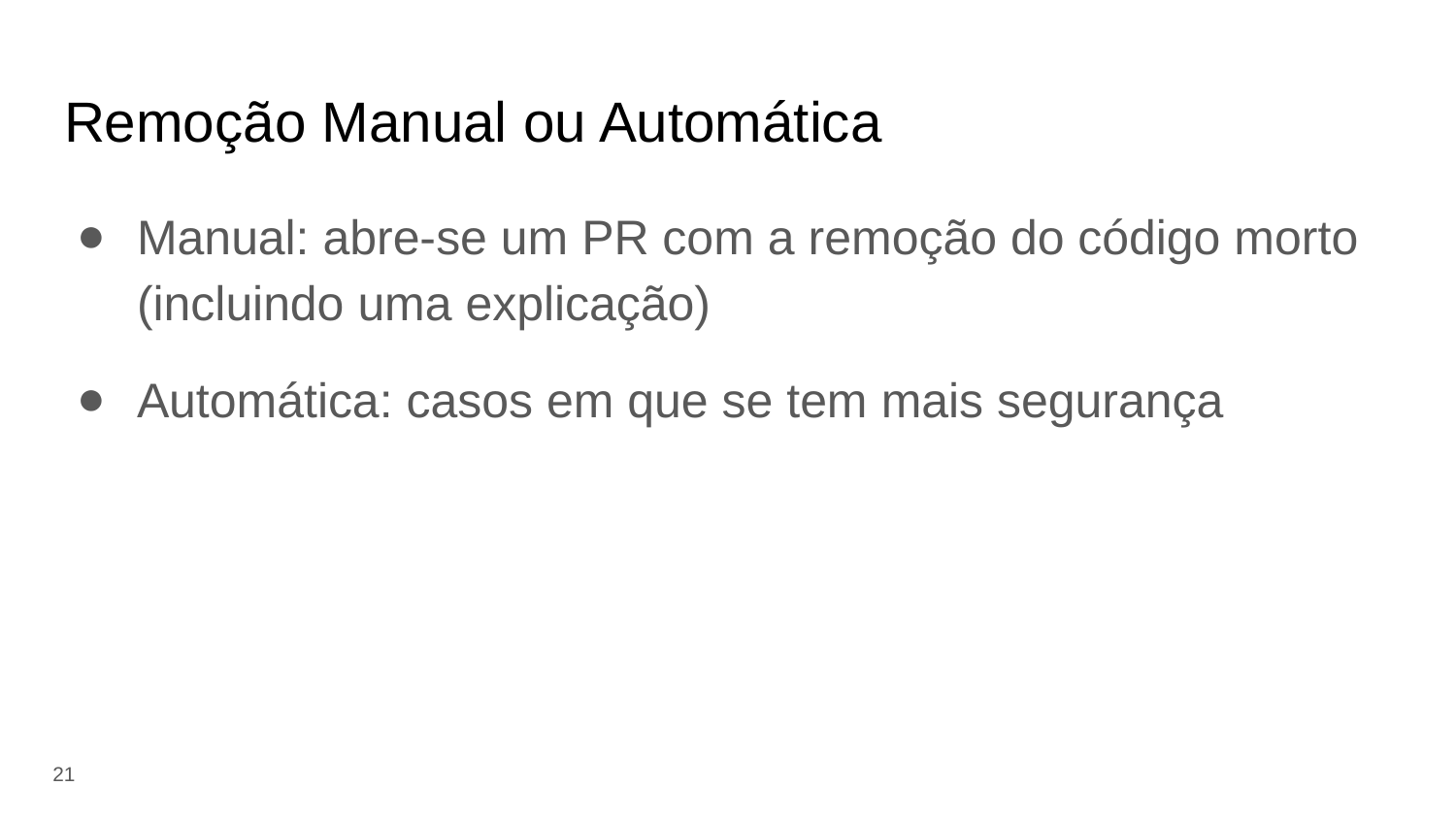

# Remoção Manual ou Automática
Manual: abre-se um PR com a remoção do código morto (incluindo uma explicação)
Automática: casos em que se tem mais segurança
21